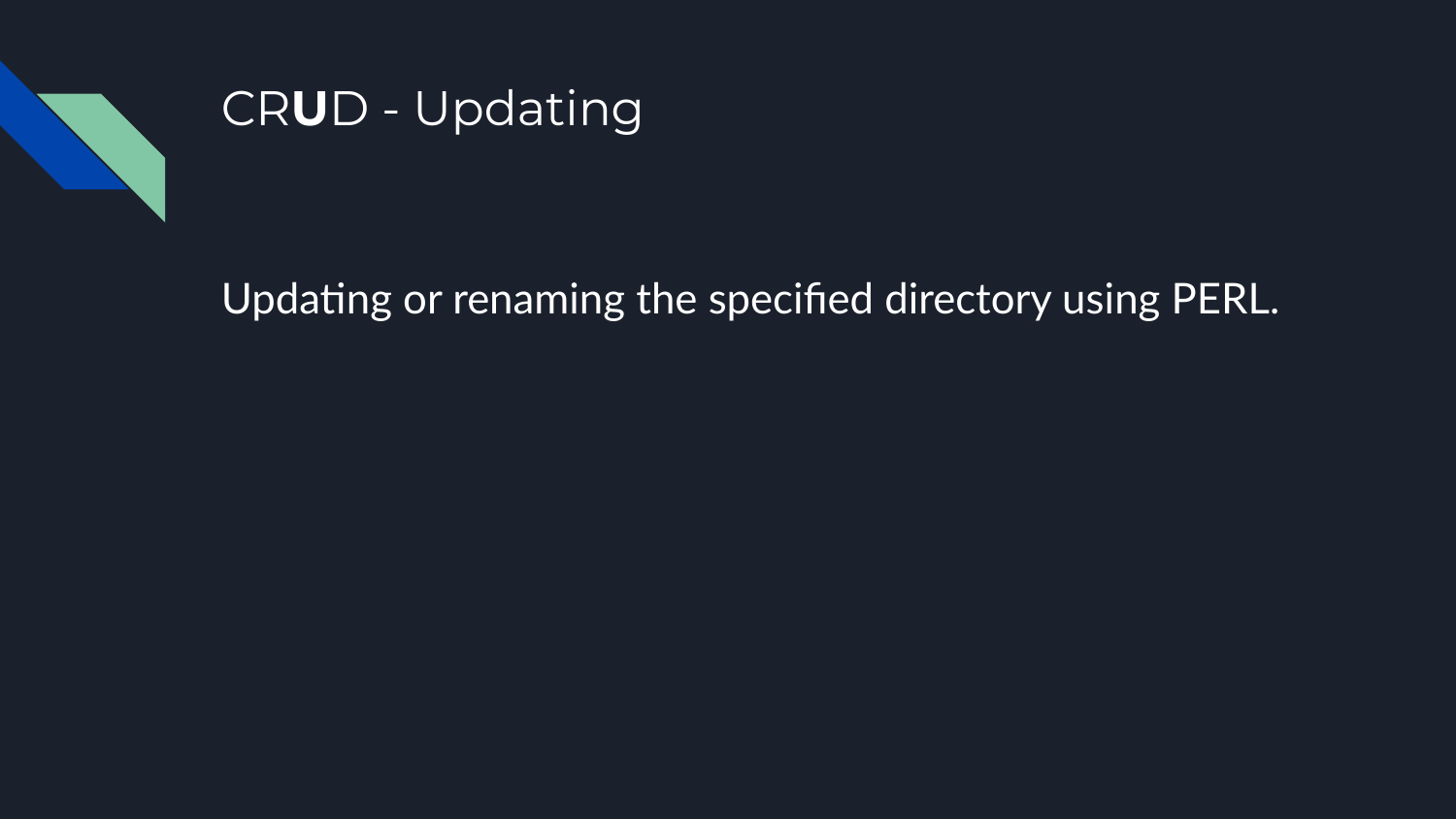

# CRUD - Updating
Updating or renaming the specified directory using PERL.